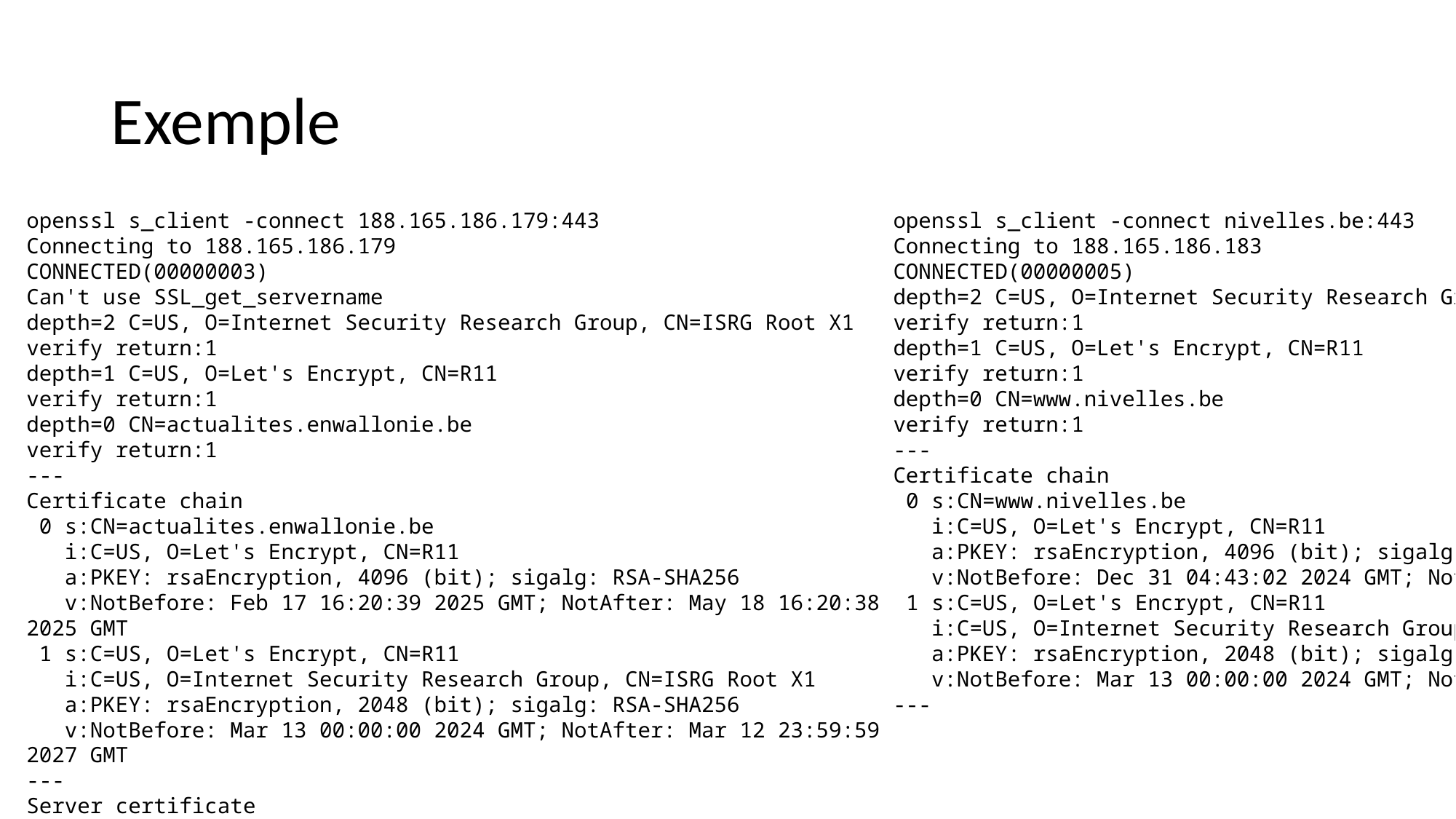

# Exemple
openssl s_client -connect 188.165.186.179:443
Connecting to 188.165.186.179
CONNECTED(00000003)
Can't use SSL_get_servername
depth=2 C=US, O=Internet Security Research Group, CN=ISRG Root X1
verify return:1
depth=1 C=US, O=Let's Encrypt, CN=R11
verify return:1
depth=0 CN=actualites.enwallonie.be
verify return:1
---
Certificate chain
 0 s:CN=actualites.enwallonie.be
   i:C=US, O=Let's Encrypt, CN=R11
   a:PKEY: rsaEncryption, 4096 (bit); sigalg: RSA-SHA256
   v:NotBefore: Feb 17 16:20:39 2025 GMT; NotAfter: May 18 16:20:38 2025 GMT
 1 s:C=US, O=Let's Encrypt, CN=R11
   i:C=US, O=Internet Security Research Group, CN=ISRG Root X1
   a:PKEY: rsaEncryption, 2048 (bit); sigalg: RSA-SHA256
   v:NotBefore: Mar 13 00:00:00 2024 GMT; NotAfter: Mar 12 23:59:59 2027 GMT
---
Server certificate
openssl s_client -connect nivelles.be:443
Connecting to 188.165.186.183
CONNECTED(00000005)
depth=2 C=US, O=Internet Security Research Group, CN=ISRG Root X1
verify return:1
depth=1 C=US, O=Let's Encrypt, CN=R11
verify return:1
depth=0 CN=www.nivelles.be
verify return:1
---
Certificate chain
 0 s:CN=www.nivelles.be
   i:C=US, O=Let's Encrypt, CN=R11
   a:PKEY: rsaEncryption, 4096 (bit); sigalg: RSA-SHA256
   v:NotBefore: Dec 31 04:43:02 2024 GMT; NotAfter: Mar 31 04:43:01 2025 GMT
 1 s:C=US, O=Let's Encrypt, CN=R11
   i:C=US, O=Internet Security Research Group, CN=ISRG Root X1
   a:PKEY: rsaEncryption, 2048 (bit); sigalg: RSA-SHA256
   v:NotBefore: Mar 13 00:00:00 2024 GMT; NotAfter: Mar 12 23:59:59 2027 GMT
---